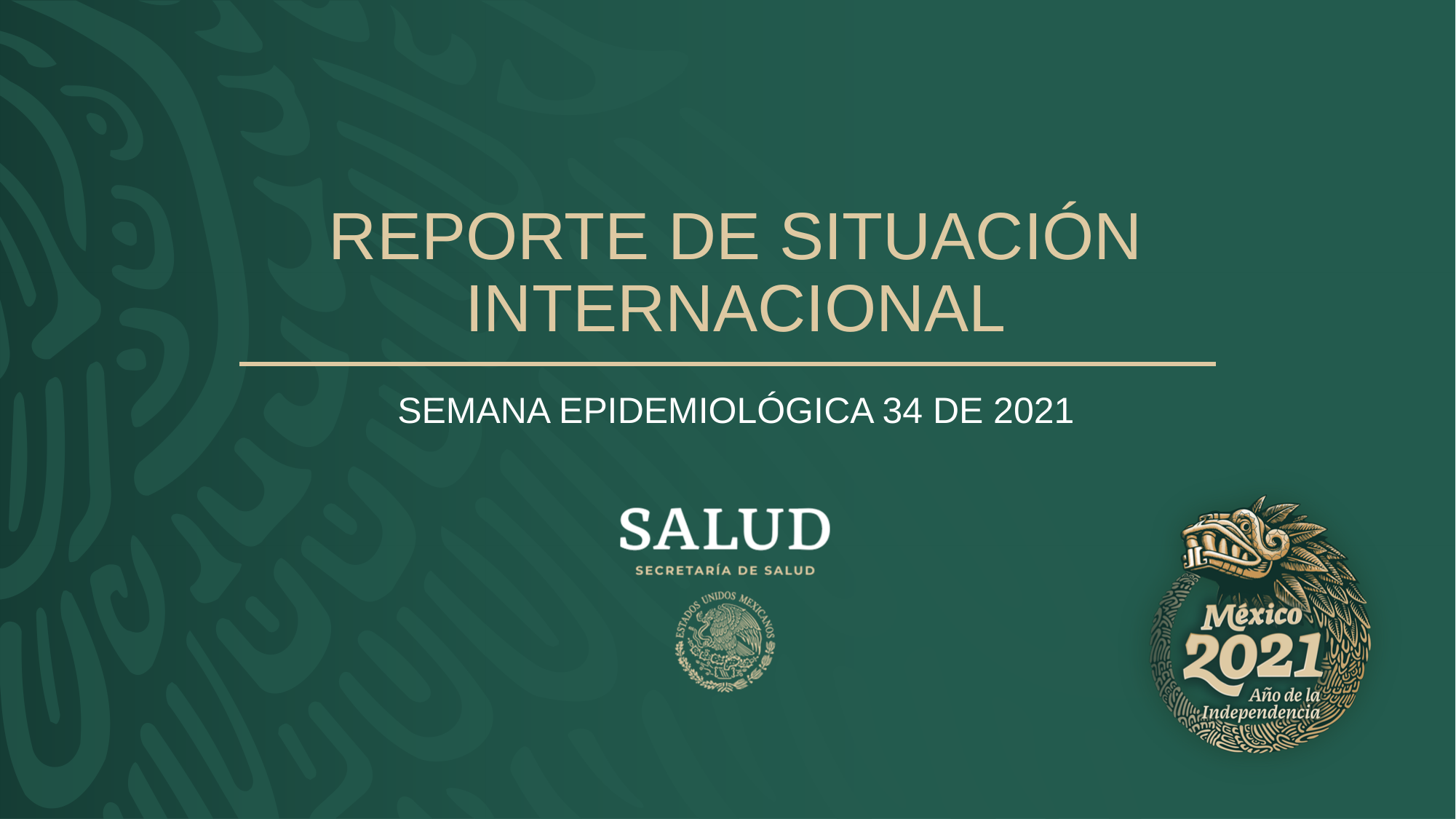

# REPORTE DE SITUACIÓN INTERNACIONAL
SEMANA EPIDEMIOLÓGICA 34 DE 2021